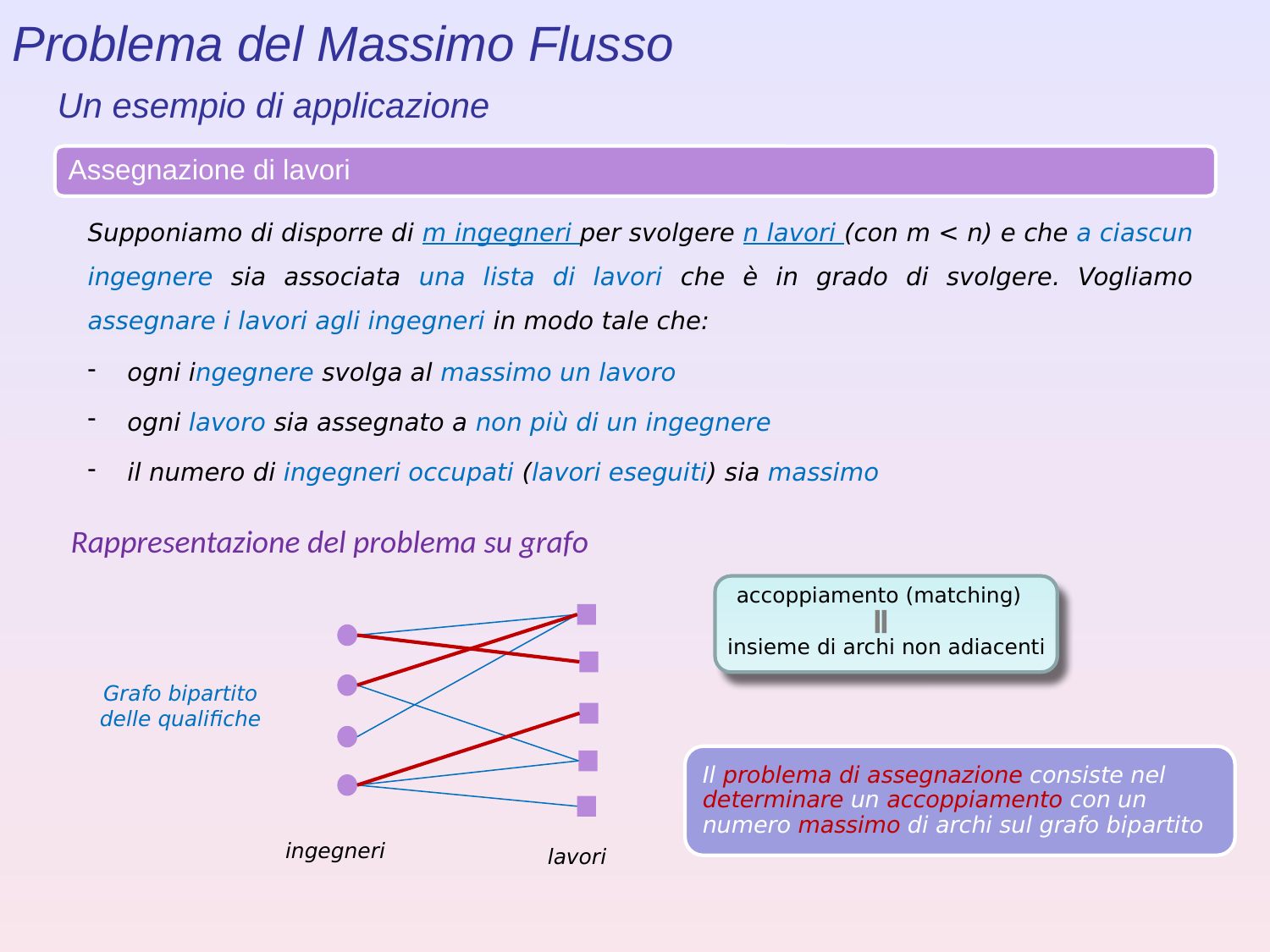

Problema del Massimo Flusso
Un esempio di applicazione
Assegnazione di lavori
Supponiamo di disporre di m ingegneri per svolgere n lavori (con m < n) e che a ciascun ingegnere sia associata una lista di lavori che è in grado di svolgere. Vogliamo assegnare i lavori agli ingegneri in modo tale che:
ogni ingegnere svolga al massimo un lavoro
ogni lavoro sia assegnato a non più di un ingegnere
il numero di ingegneri occupati (lavori eseguiti) sia massimo
Rappresentazione del problema su grafo

accoppiamento (matching)

insieme di archi non adiacenti

Grafo bipartito delle qualifiche

Il problema di assegnazione consiste nel determinare un accoppiamento con un numero massimo di archi sul grafo bipartito

ingegneri
lavori